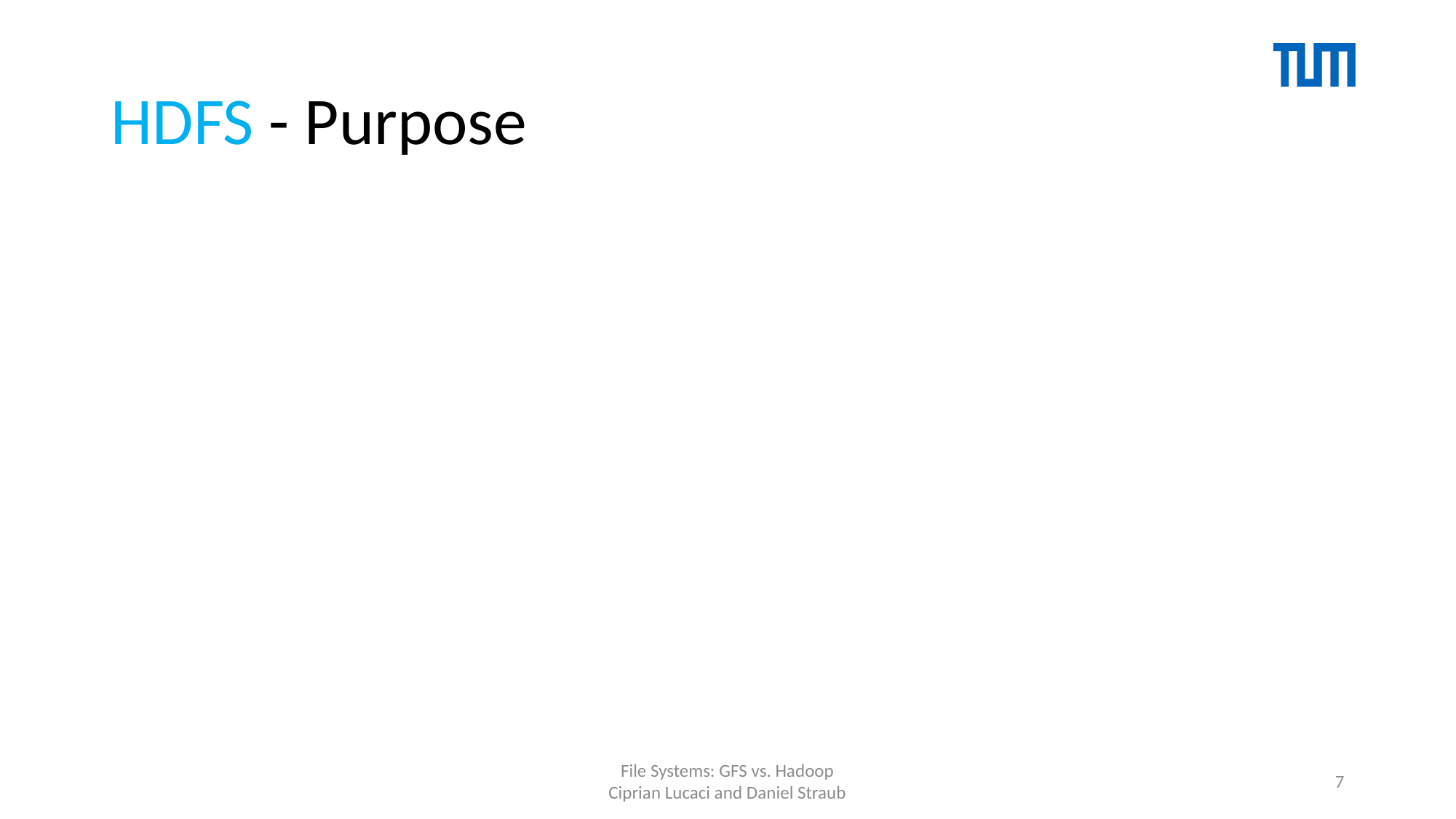

# HDFS - Purpose

File Systems: GFS vs. Hadoop
Ciprian Lucaci and Daniel Straub
7